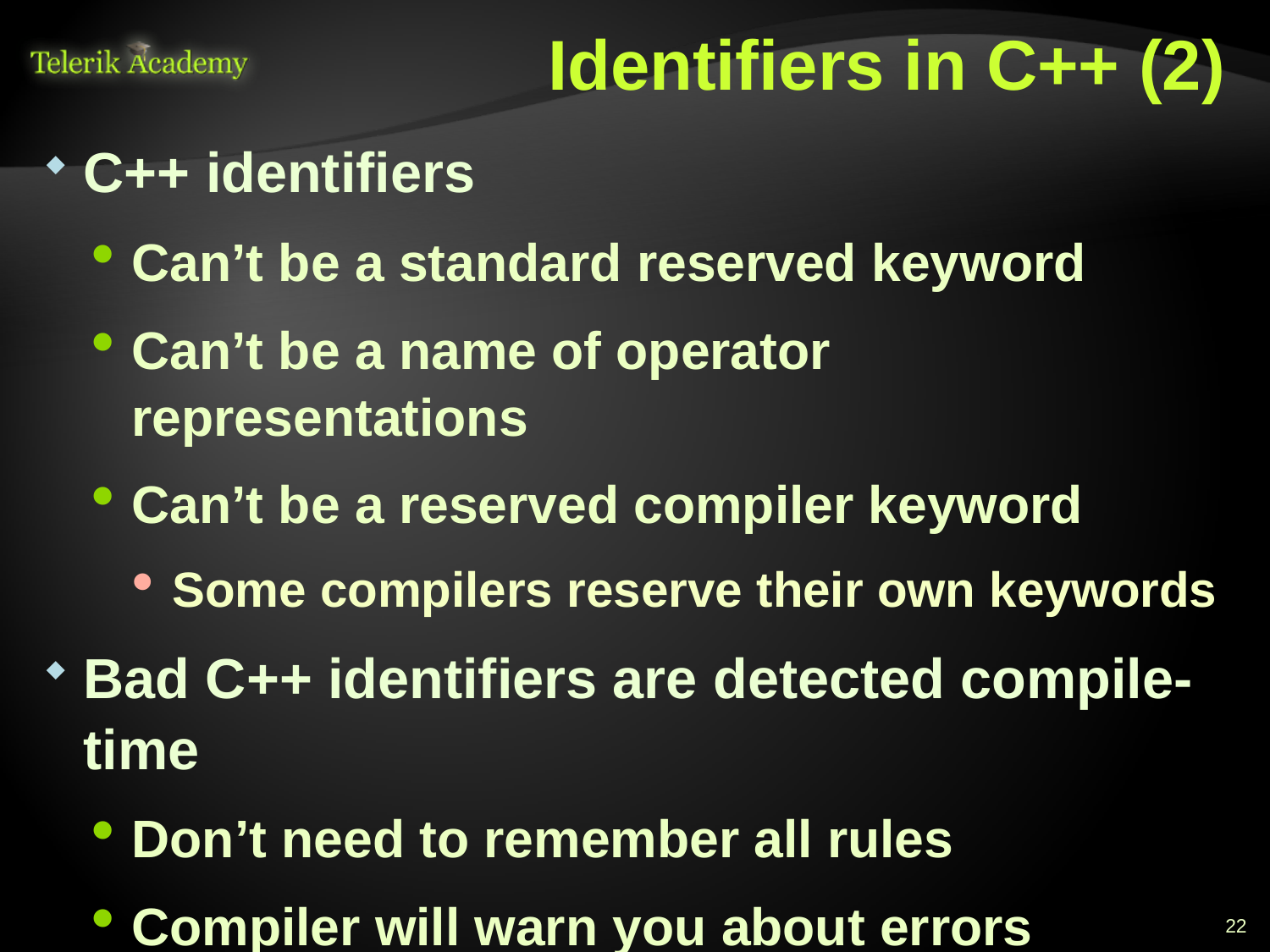

# Identifiers in C++ (2)
C++ identifiers
Can’t be a standard reserved keyword
Can’t be a name of operator representations
Can’t be a reserved compiler keyword
Some compilers reserve their own keywords
Bad C++ identifiers are detected compile-time
Don’t need to remember all rules
Compiler will warn you about errors

22